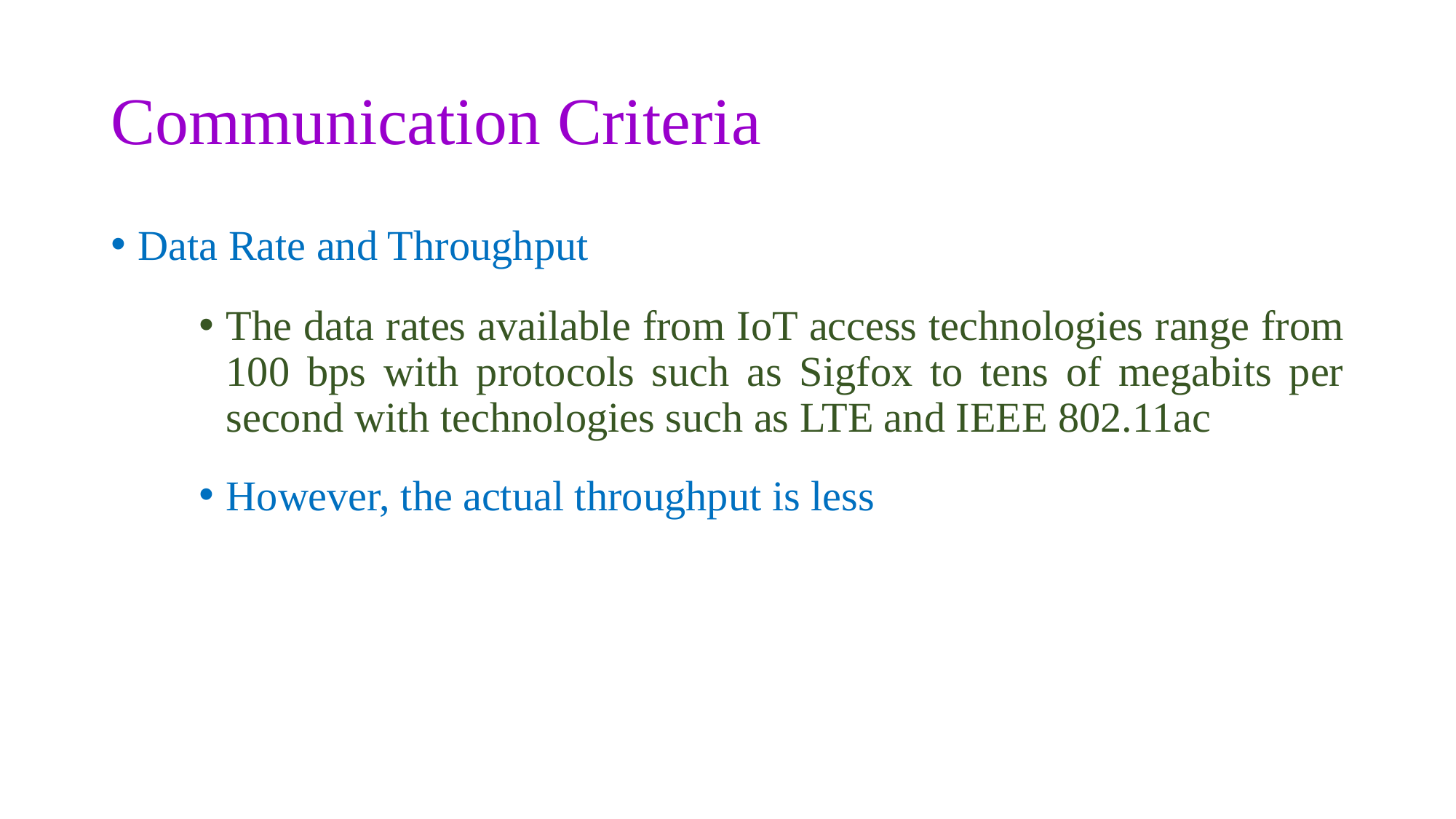

# Communication Criteria
Data Rate and Throughput
The data rates available from IoT access technologies range from 100 bps with protocols such as Sigfox to tens of megabits per second with technologies such as LTE and IEEE 802.11ac

However, the actual throughput is less